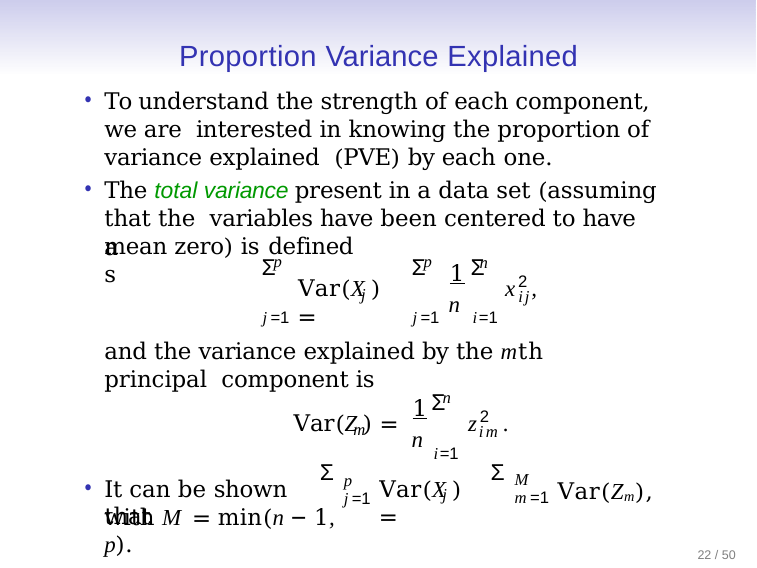

# Proportion Variance Explained
To understand the strength of each component, we are  interested in knowing the proportion of variance explained  (PVE) by each one.
The total variance present in a data set (assuming that the  variables have been centered to have mean zero) is defined
as
p	p
n
Σ	Σ	Σ
1
n
2
Var(X ) =
x ,
j
ij
j=1	j=1	i=1
and the variance explained by the mth principal  component is
n
Σ
1
n
2
Var(Z ) =
z	.
m
im
i=1
Σ
Σ
p  j=1
M
m=1
It can be shown that
Var(X ) =
Var(Zm),
j
with M = min(n − 1, p).
22 / 50